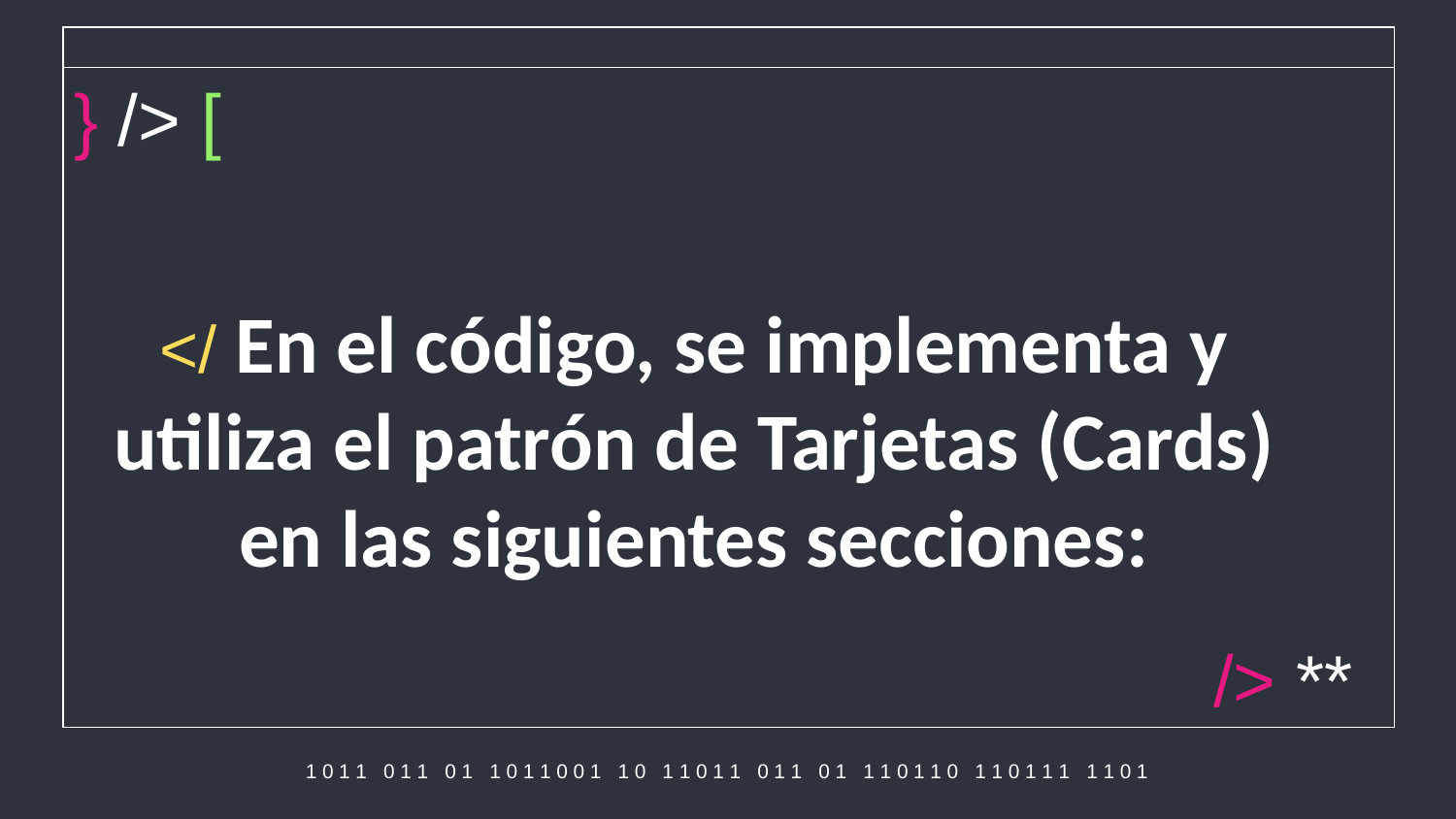

} /> [
# </ En el código, se implementa y utiliza el patrón de Tarjetas (Cards) en las siguientes secciones:
/> **